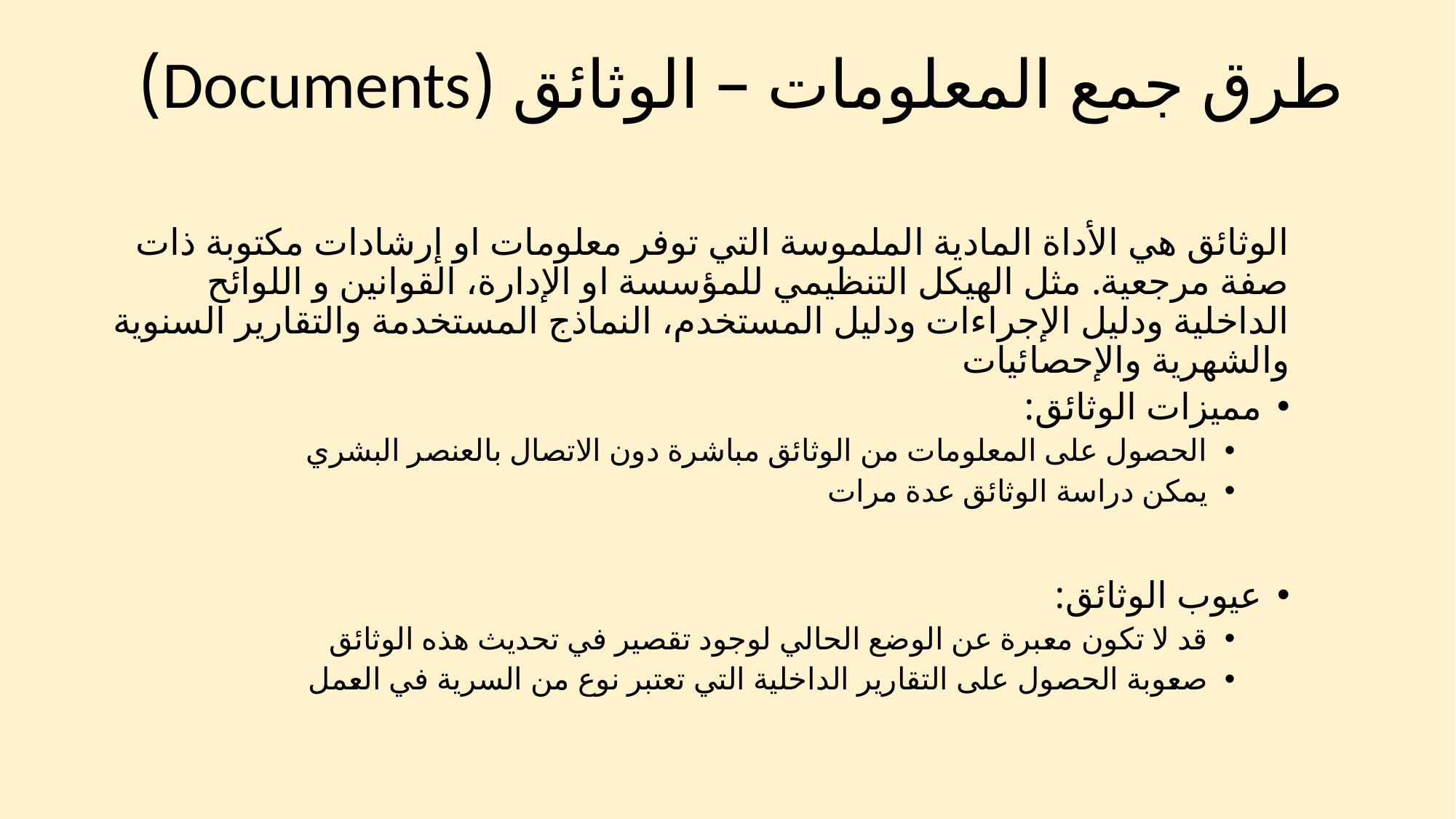

# طرق جمع المعلومات – الوثائق (Documents)
الوثائق هي الأداة المادية الملموسة التي توفر معلومات او إرشادات مكتوبة ذات صفة مرجعية. مثل الهيكل التنظيمي للمؤسسة او الإدارة، القوانين و اللوائح الداخلية ودليل الإجراءات ودليل المستخدم، النماذج المستخدمة والتقارير السنوية والشهرية والإحصائيات
مميزات الوثائق:
الحصول على المعلومات من الوثائق مباشرة دون الاتصال بالعنصر البشري
يمكن دراسة الوثائق عدة مرات

عيوب الوثائق:
قد لا تكون معبرة عن الوضع الحالي لوجود تقصير في تحديث هذه الوثائق
صعوبة الحصول على التقارير الداخلية التي تعتبر نوع من السرية في العمل